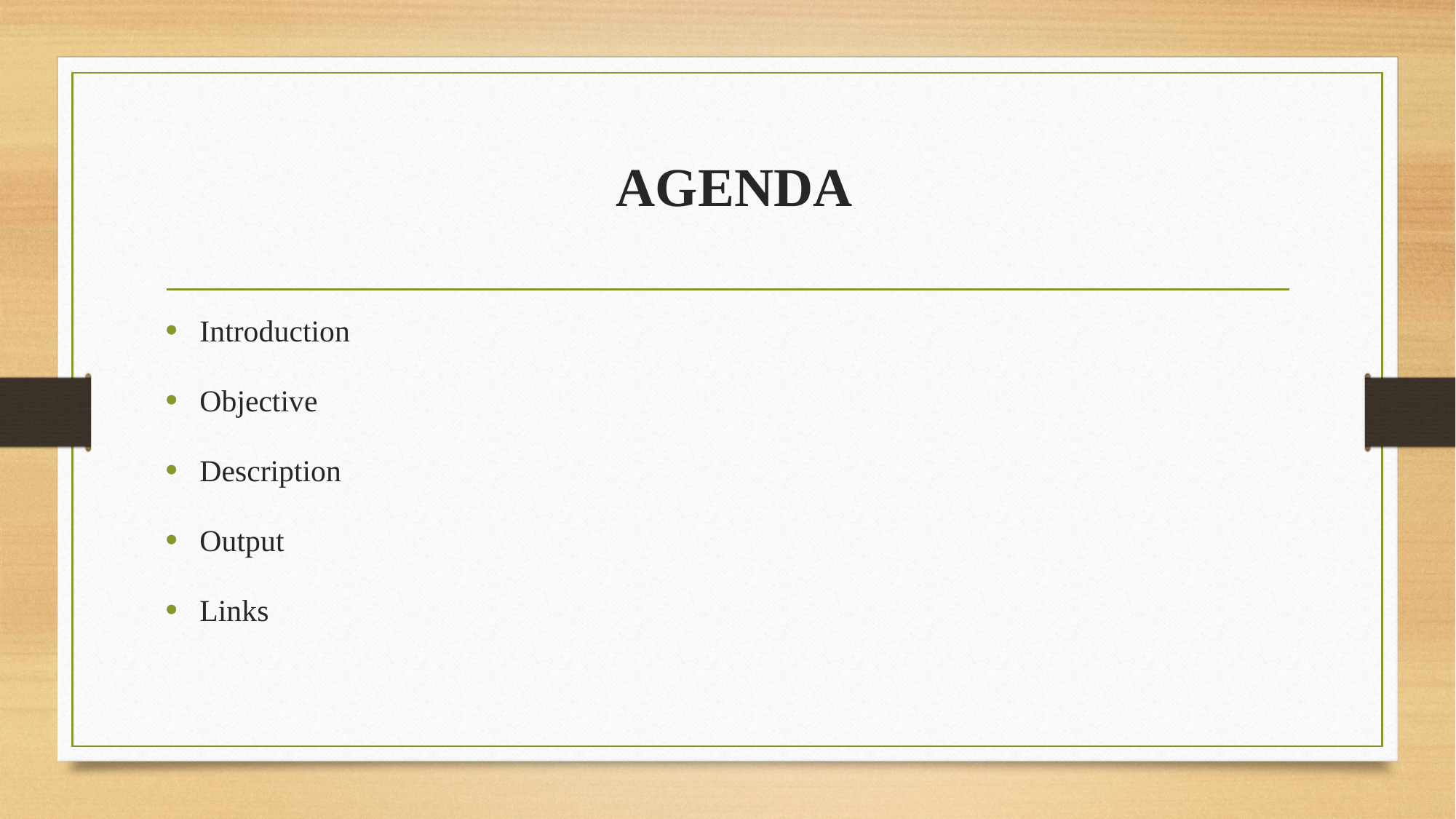

# AGENDA
Introduction
Objective
Description
Output
Links